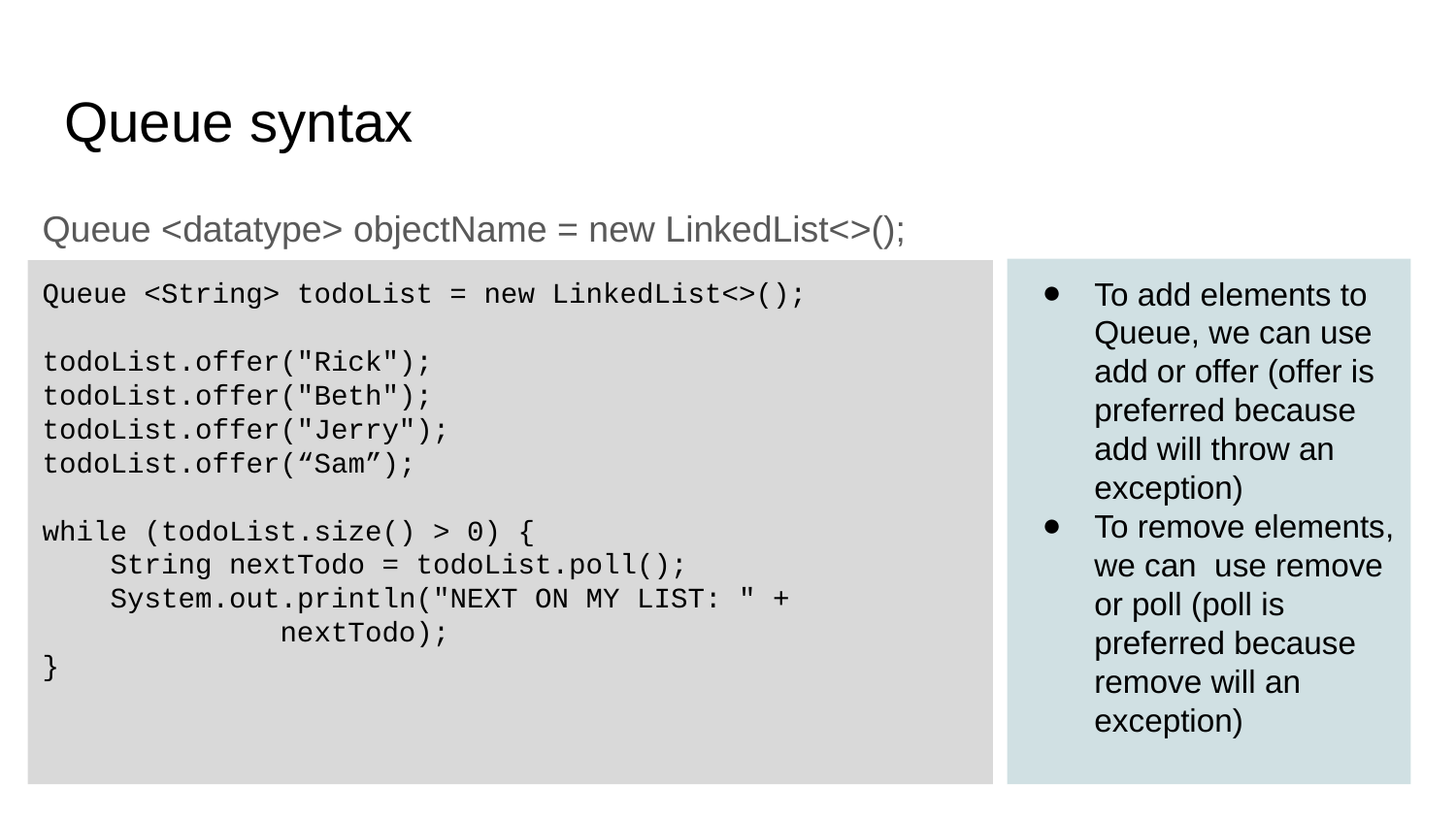

# Queue syntax
Queue <datatype> objectName = new LinkedList<>();

To add elements to Queue, we can use add or offer (offer is preferred because add will throw an exception)
To remove elements, we can  use remove or poll (poll is preferred because remove will an exception)

Queue <String> todoList = new LinkedList<>();

todoList.offer("Rick");
todoList.offer("Beth");
todoList.offer("Jerry");
todoList.offer(“Sam”);

while (todoList.size() > 0) {
    String nextTodo = todoList.poll();
    System.out.println("NEXT ON MY LIST: " +
              nextTodo);
}